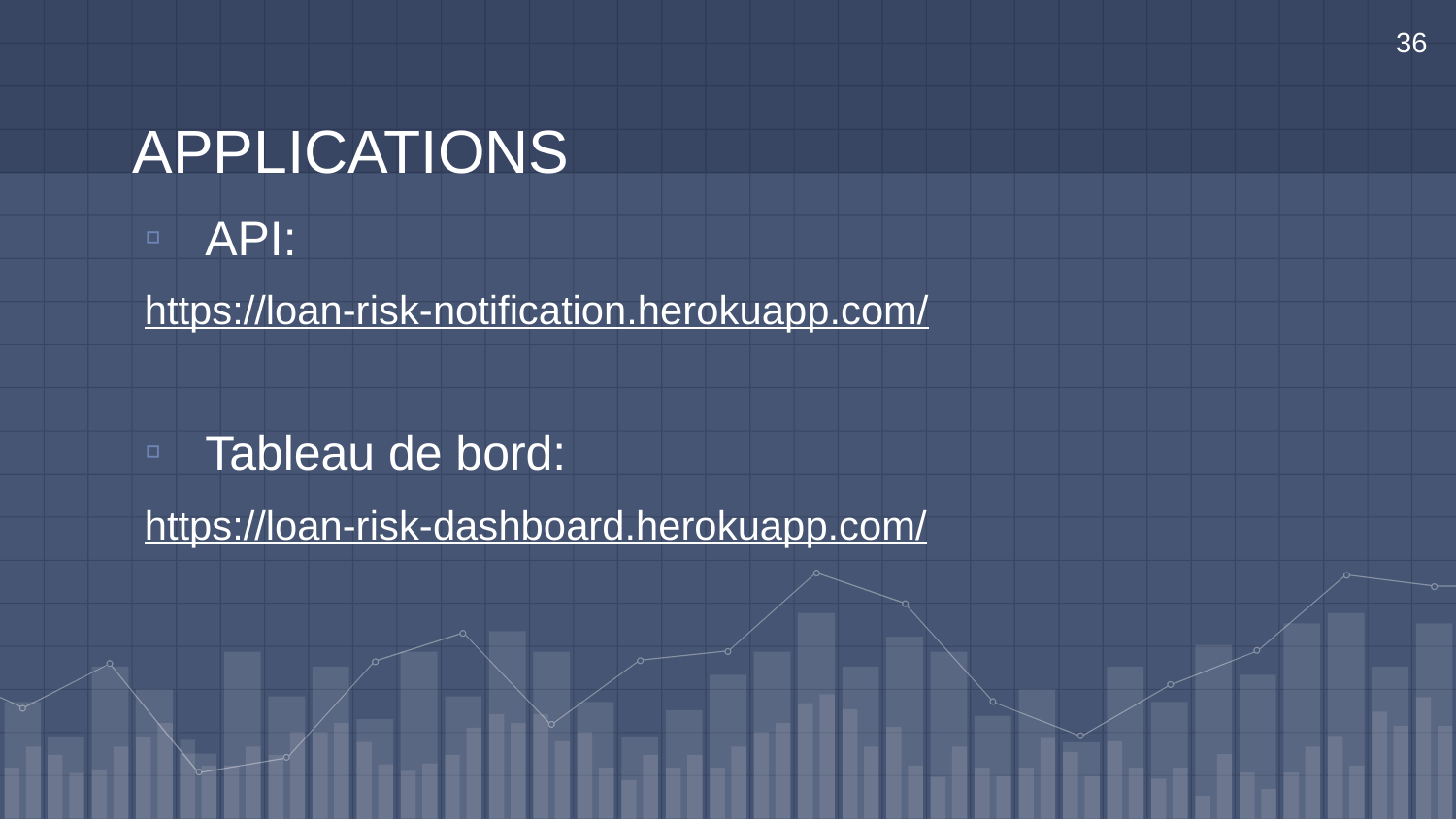

36
# APPLICATIONS
API:
https://loan-risk-notification.herokuapp.com/

Tableau de bord:
https://loan-risk-dashboard.herokuapp.com/